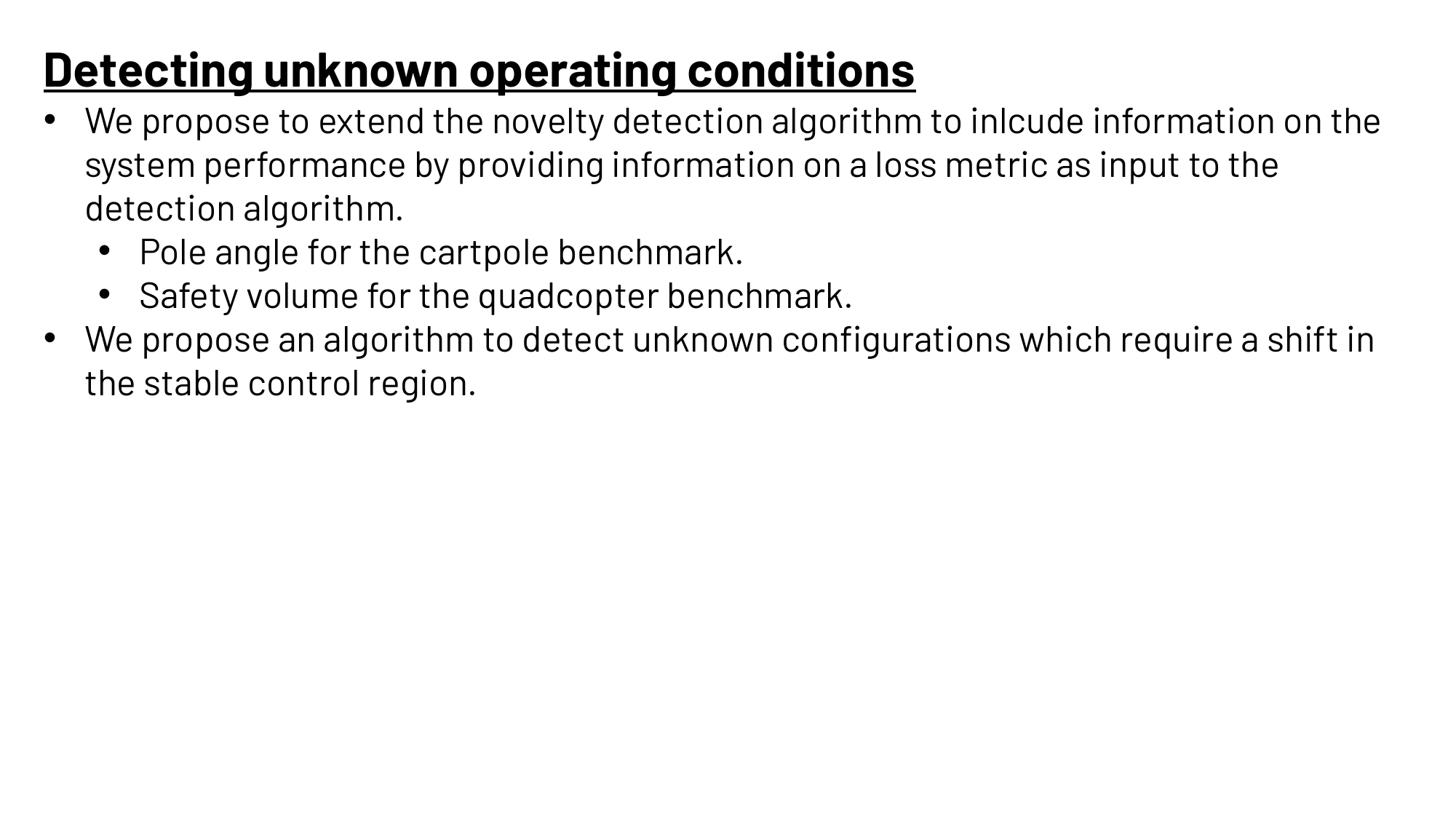

Detecting unknown operating conditions
We propose to extend the novelty detection algorithm to inlcude information on the system performance by providing information on a loss metric as input to the detection algorithm.
Pole angle for the cartpole benchmark.
Safety volume for the quadcopter benchmark.
We propose an algorithm to detect unknown configurations which require a shift in the stable control region.